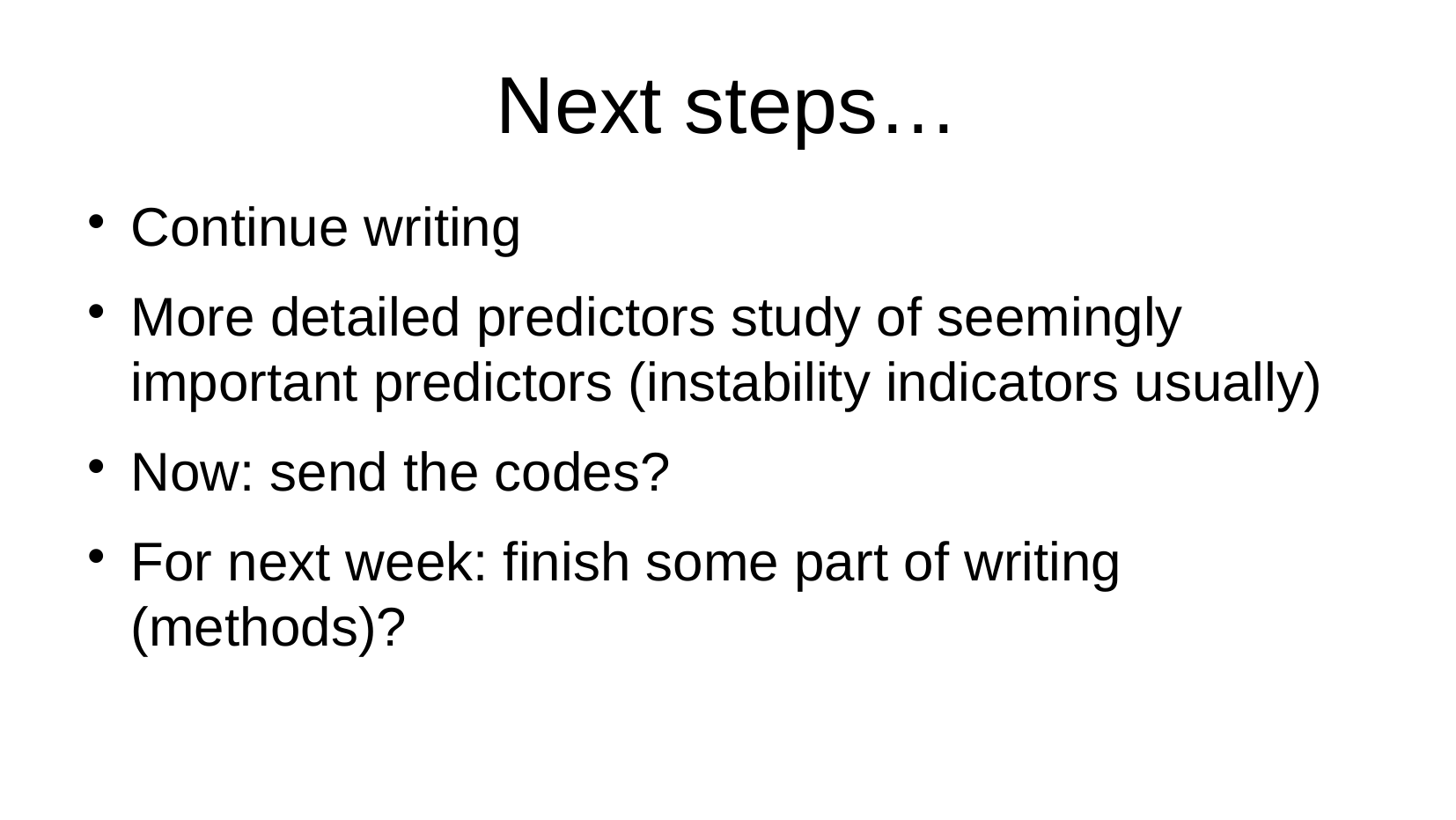

Next steps…
Continue writing
More detailed predictors study of seemingly important predictors (instability indicators usually)
Now: send the codes?
For next week: finish some part of writing (methods)?